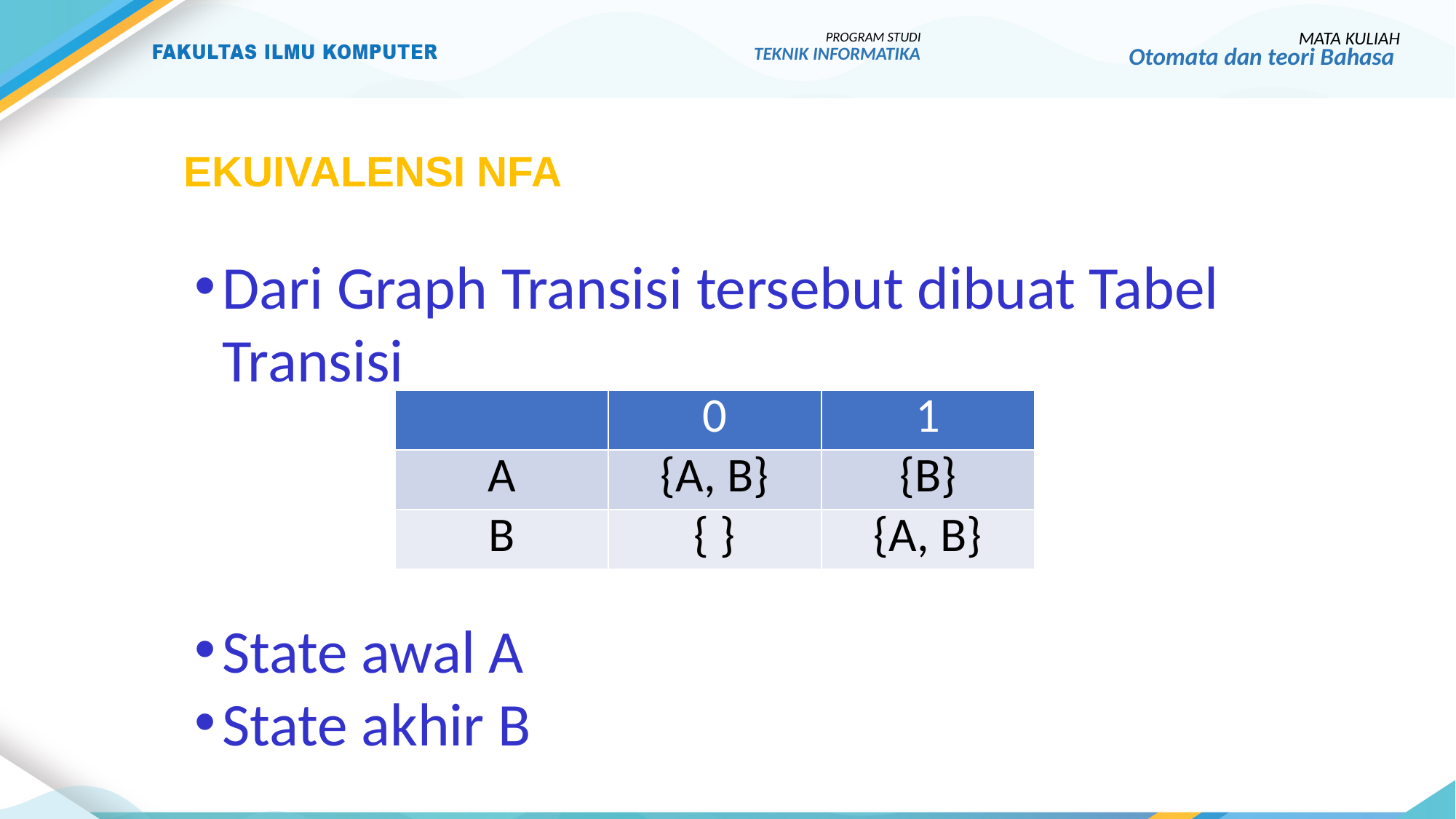

PROGRAM STUDI
TEKNIK INFORMATIKA
MATA KULIAH
Otomata dan teori Bahasa
# EKUIVALENSI NFA
Dari Graph Transisi tersebut dibuat Tabel Transisi

State awal A
State akhir B
|  | 0 | 1 |
| --- | --- | --- |
| A | {A, B} | {B} |
| B | { } | {A, B} |